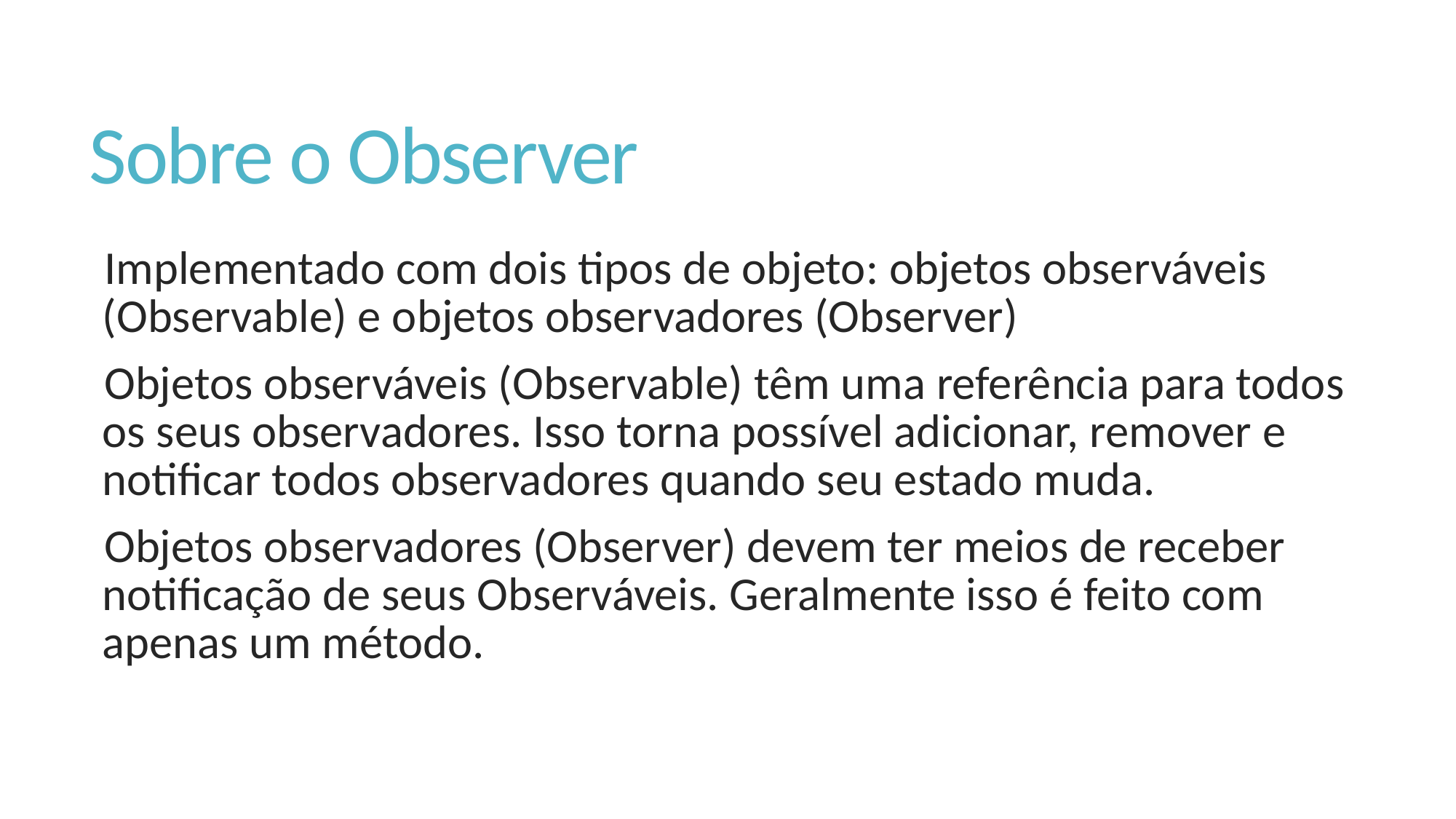

# Sobre o Observer
Implementado com dois tipos de objeto: objetos observáveis (Observable) e objetos observadores (Observer)
Objetos observáveis (Observable) têm uma referência para todos os seus observadores. Isso torna possível adicionar, remover e notificar todos observadores quando seu estado muda.
Objetos observadores (Observer) devem ter meios de receber notificação de seus Observáveis. Geralmente isso é feito com apenas um método.